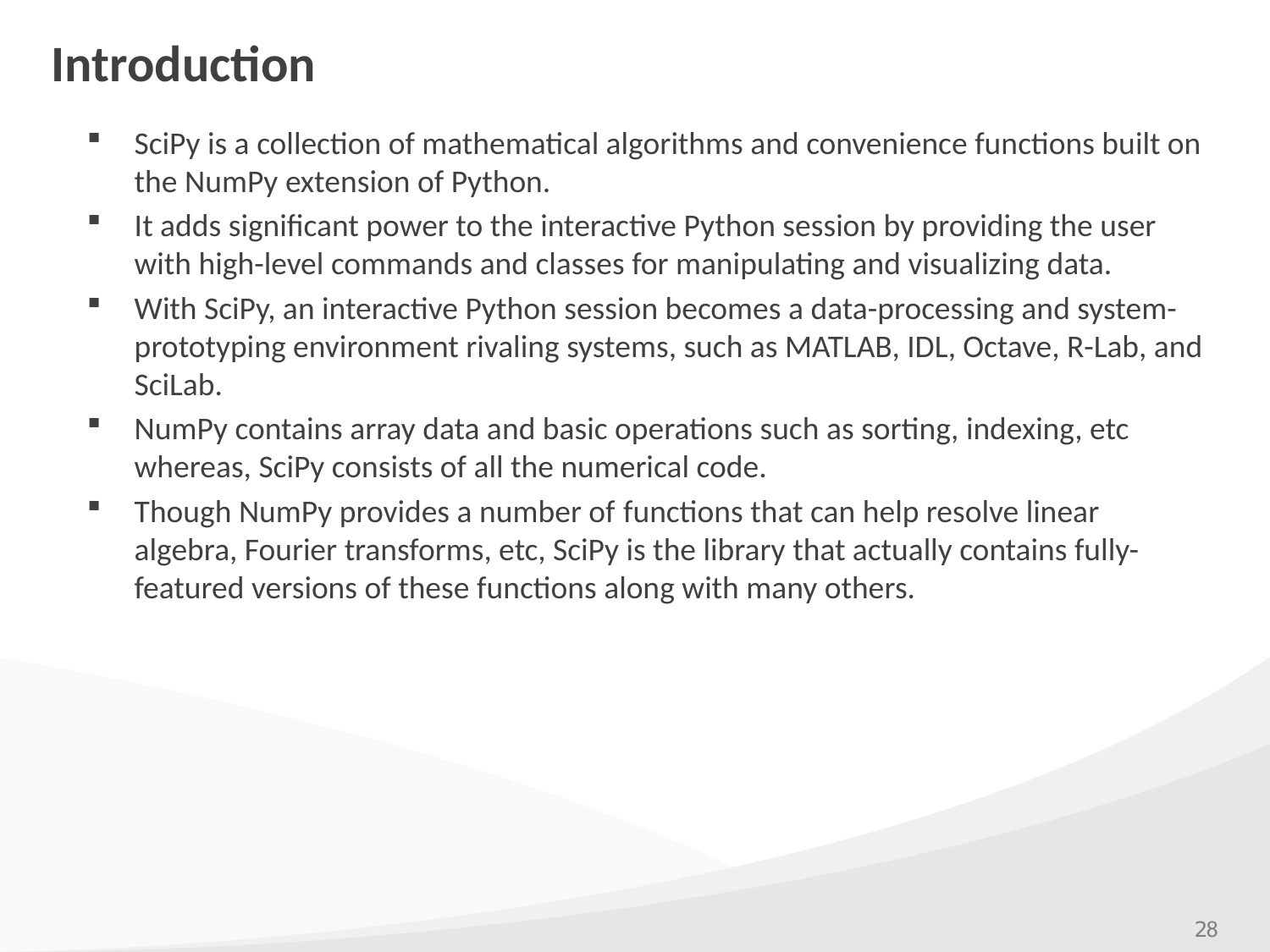

# Introduction
SciPy is a collection of mathematical algorithms and convenience functions built on the NumPy extension of Python.
It adds significant power to the interactive Python session by providing the user with high-level commands and classes for manipulating and visualizing data.
With SciPy, an interactive Python session becomes a data-processing and system-prototyping environment rivaling systems, such as MATLAB, IDL, Octave, R-Lab, and SciLab.
NumPy contains array data and basic operations such as sorting, indexing, etc whereas, SciPy consists of all the numerical code.
Though NumPy provides a number of functions that can help resolve linear algebra, Fourier transforms, etc, SciPy is the library that actually contains fully-featured versions of these functions along with many others.